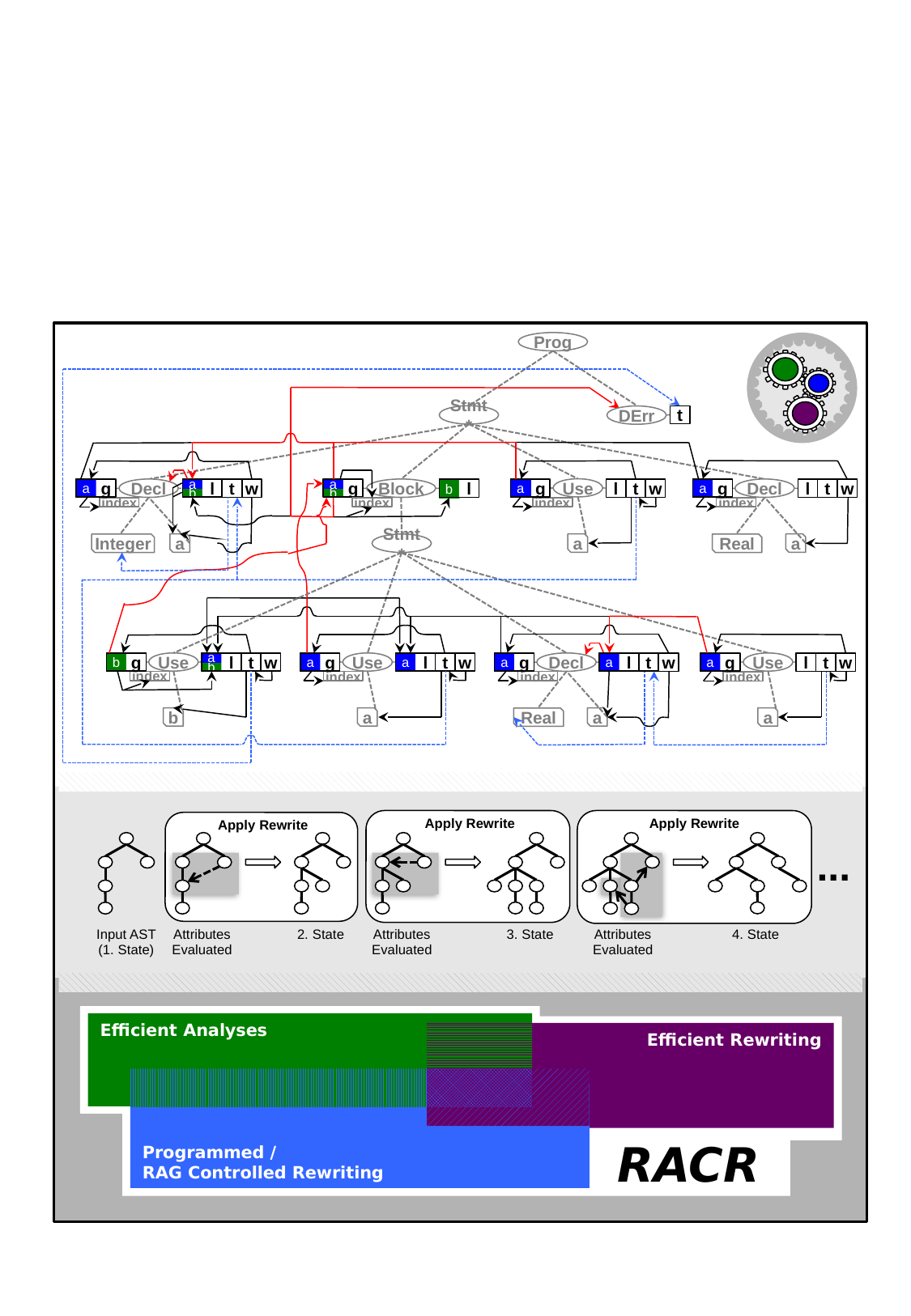

Prog

Stmt*
t
DErr

Use
a

Decl
a

a

Block
a

a

Decl
g
l
t
w
g
b

g
l
t
w
g
l
t
w
l

b
b
index
index
index
index

a
a
a
Integer
Stmt*
Real

b

Use
a

t
w
a

Use
a

t
w
a

Decl
a

t
a

Use
g
l
g
l
g
l
w
g
t
w
l
b
index
index
index
index

b
a
a
a
Real

Apply Rewrite
Apply Rewrite
Apply Rewrite

...

Attributes
Evaluated
Attributes
Evaluated
2. State
Attributes
Evaluated
3. State
4. State
Input AST
(1. State)

Efficient Analyses

Efficient Rewriting

Programmed /
RAG Controlled Rewriting

RACR